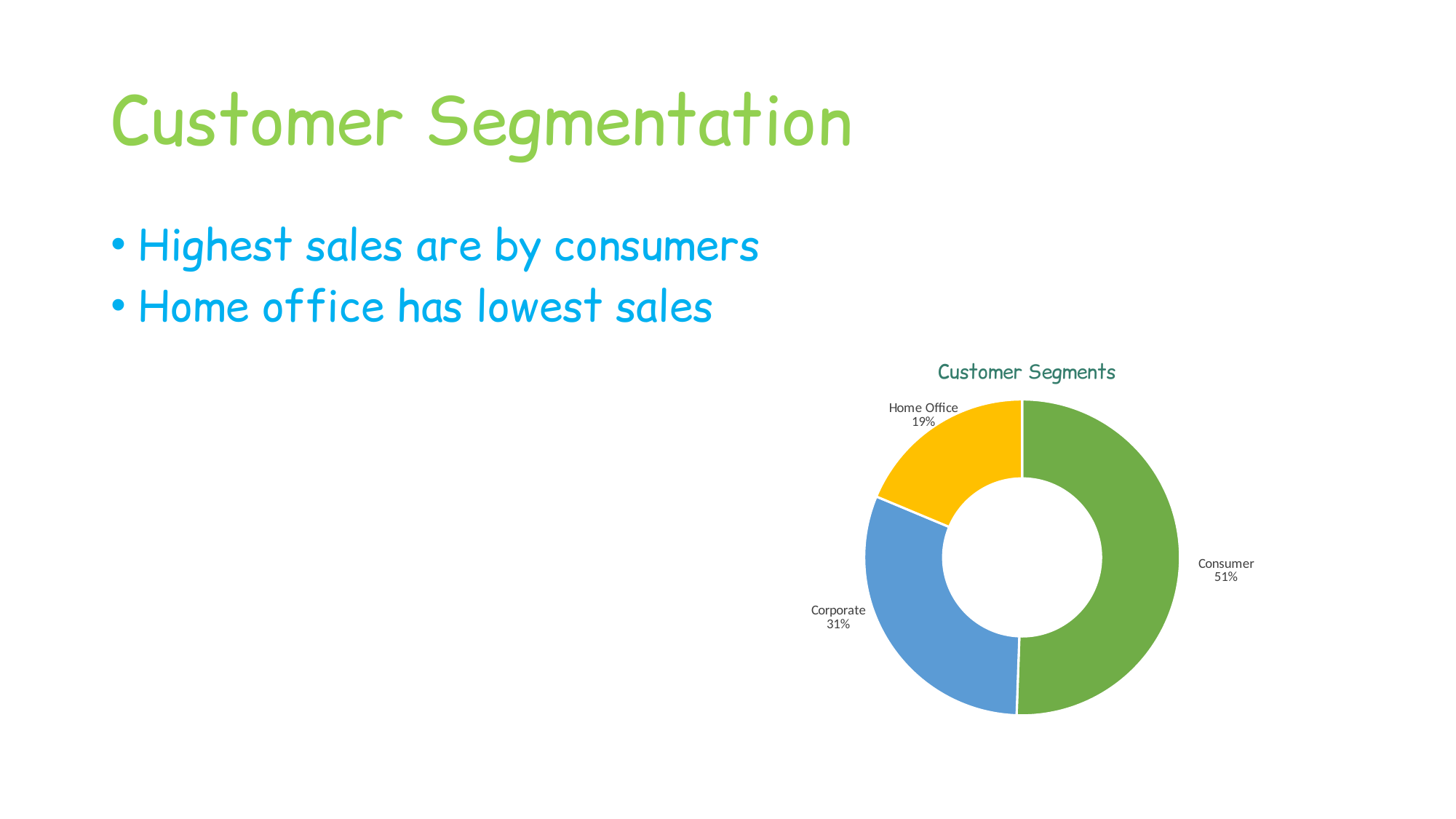

# Customer Segmentation
Highest sales are by consumers
Home office has lowest sales

### Chart: Customer Segments

| Category | Total |
|---|---|
| Consumer | 1161401.219999992 |
| Corporate | 706146.3499999987 |
| Home Office | 429653.1999999999 |